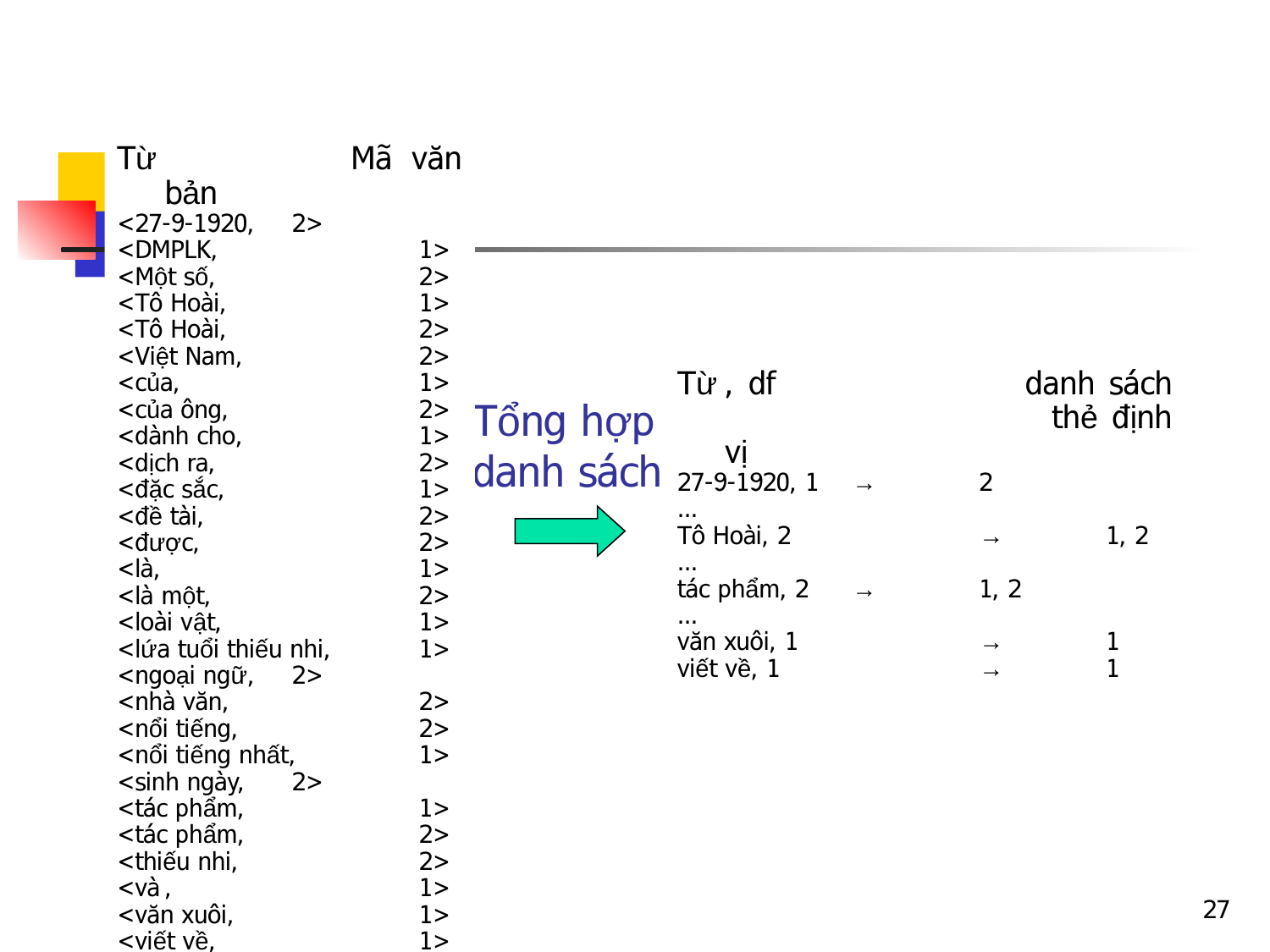

Từ		   Mã văn bản
<27-9-1920,	2>
<DMPLK,		1>
<Một số,		2>
<Tô Hoài,		1>
<Tô Hoài,		2>
<Việt Nam,		2>
<của,		1>
<của ông,		2>
<dành cho,		1>
<dịch ra,		2>
<đặc sắc,		1>
<đề tài,		2>
<được,		2>
<là,			1>
<là một,		2>
<loài vật,		1>
<lứa tuổi thiếu nhi, 	1>
<ngoại ngữ,	2>
<nhà văn,		2>
<nổi tiếng,		2>
<nổi tiếng nhất,	1>
<sinh ngày,	2>
<tác phẩm,		1>
<tác phẩm,		2>
<thiếu nhi,		2>
<và	,		1>
<văn xuôi,		1>
<viết về,		1>
Từ	, df		   danh sách 		     thẻ định vị
27-9-1920, 1	→ 	2
…
Tô Hoài, 2		→ 	1, 2
…
tác phẩm, 2	→ 	1, 2
…
văn xuôi, 1		→ 	1
viết về, 1		→ 	1

Tổng hợp danh sách

27